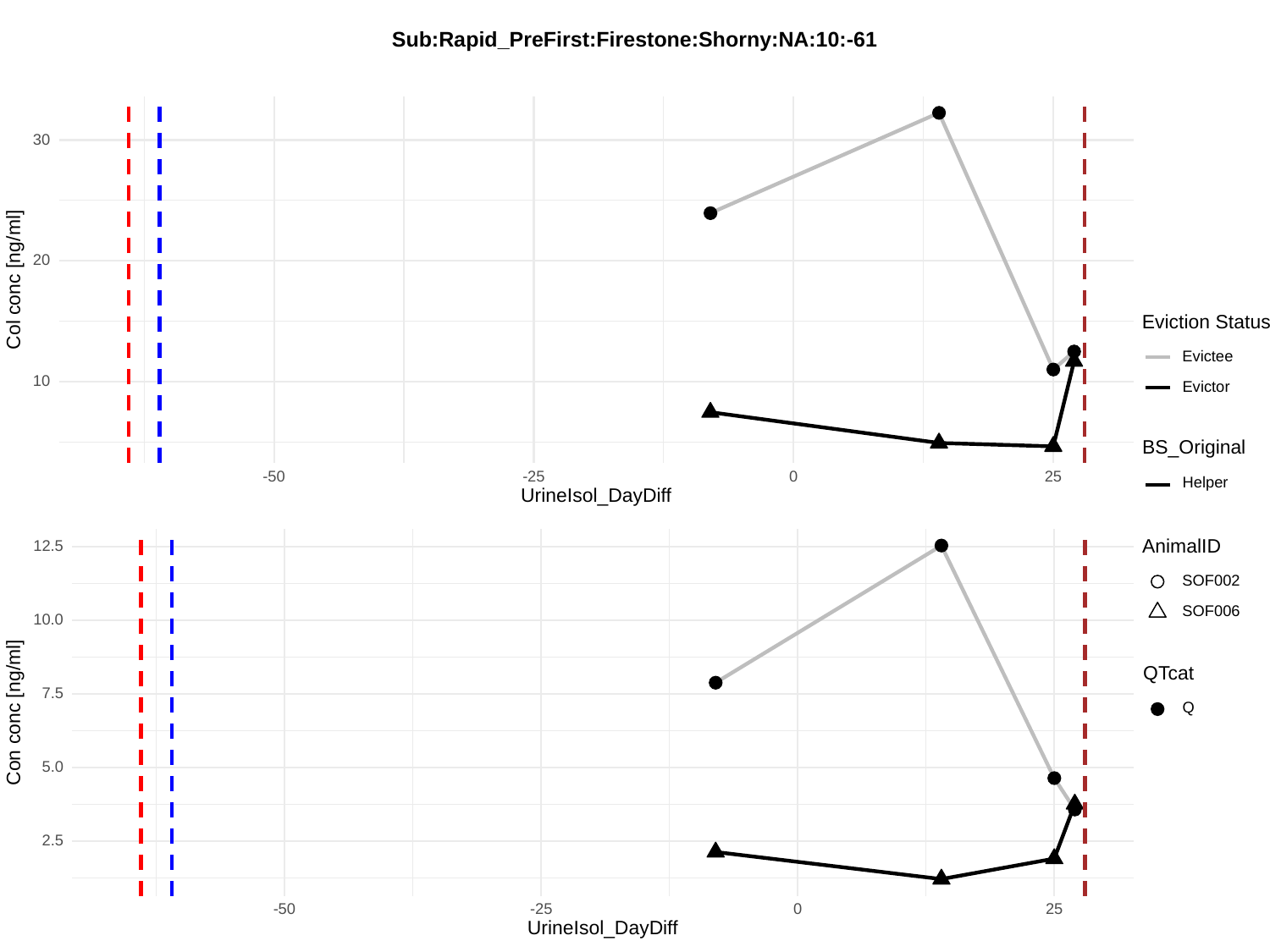

Sub:Rapid_PreFirst:Firestone:Shorny:NA:10:-61

30

20

Col conc [ng/ml]
Eviction Status

Evictee

10

Evictor

BS_Original

-50
-25
0
25
Helper

UrineIsol_DayDiff

AnimalID
12.5

SOF002

SOF006
10.0

QTcat

7.5

Q

Con conc [ng/ml]

5.0

2.5

-50
-25
0
25
UrineIsol_DayDiff